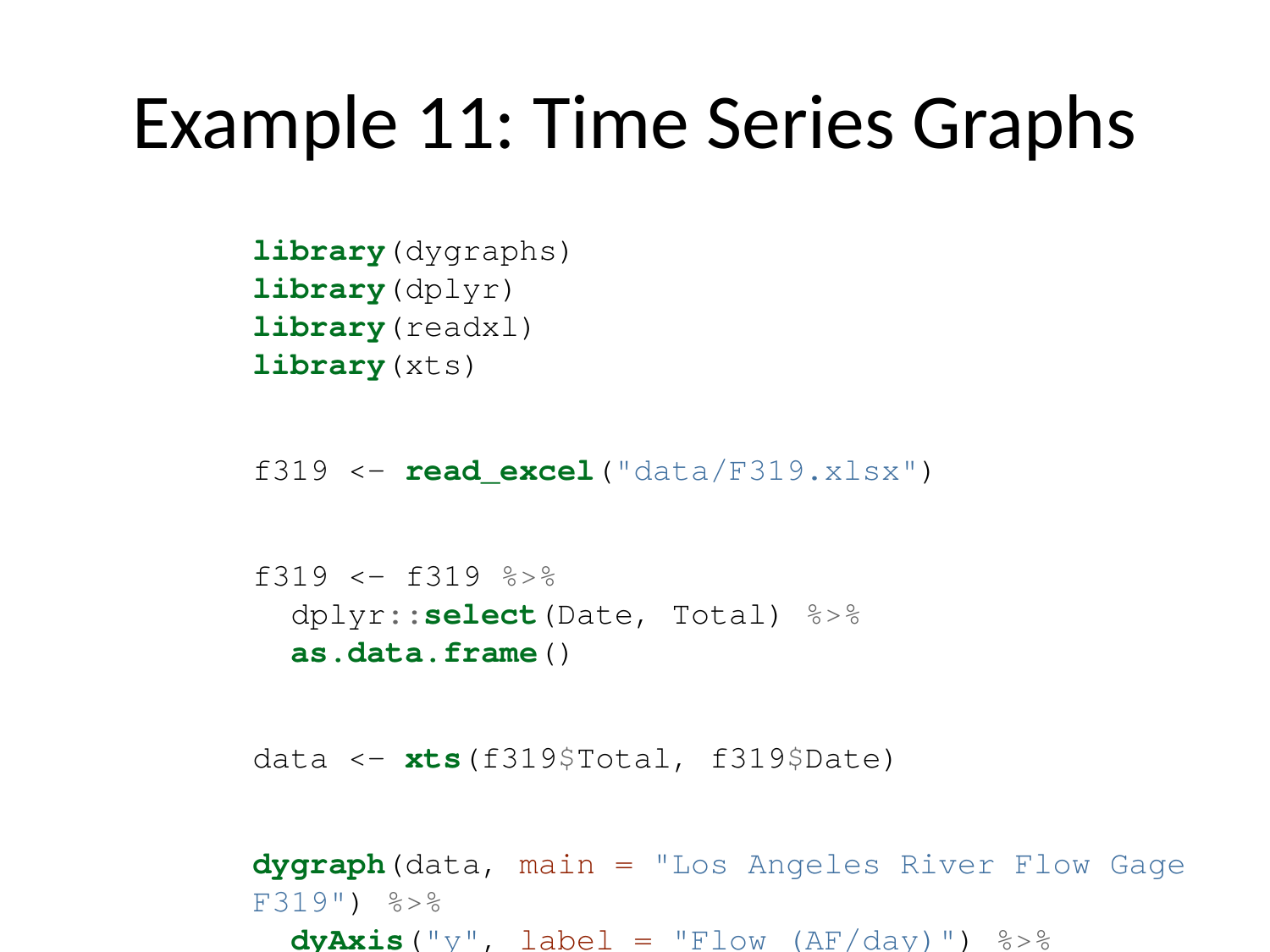

# Example 11: Time Series Graphs
library(dygraphs)
library(dplyr)
library(readxl)
library(xts)
f319 <- read_excel("data/F319.xlsx")
f319 <- f319 %>%
  dplyr::select(Date, Total) %>%
  as.data.frame()
data <- xts(f319$Total, f319$Date)
dygraph(data, main = "Los Angeles River Flow Gage F319") %>%
  dyAxis("y", label = "Flow (AF/day)") %>%
  dyRangeSelector()